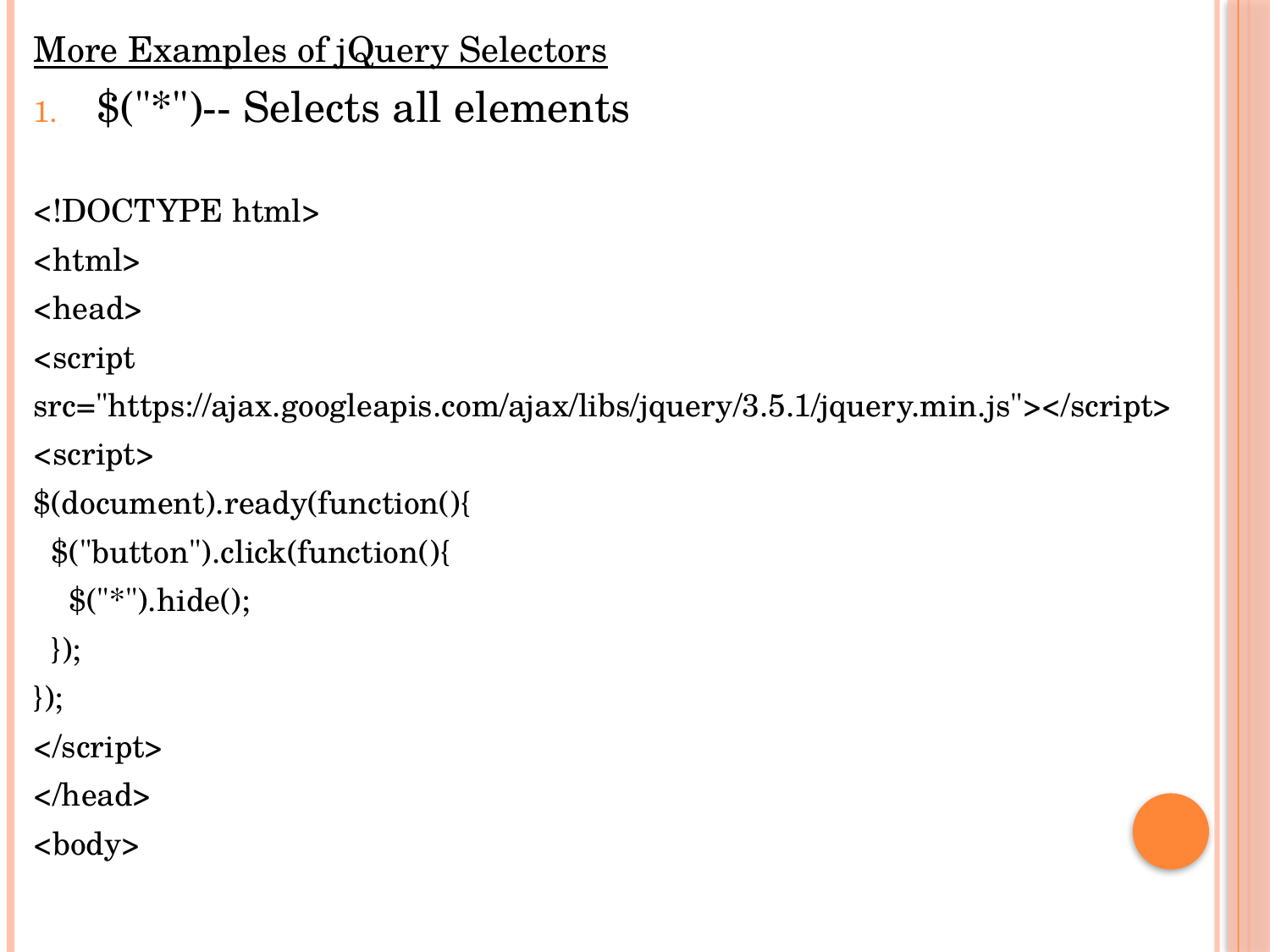

More Examples of jQuery Selectors
$("*")-- Selects all elements

<!DOCTYPE html>
<html>
<head>
<script
src="https://ajax.googleapis.com/ajax/libs/jquery/3.5.1/jquery.min.js"></script>
<script>
$(document).ready(function(){
  $("button").click(function(){
    $("*").hide();
  });
});
</script>
</head>
<body>